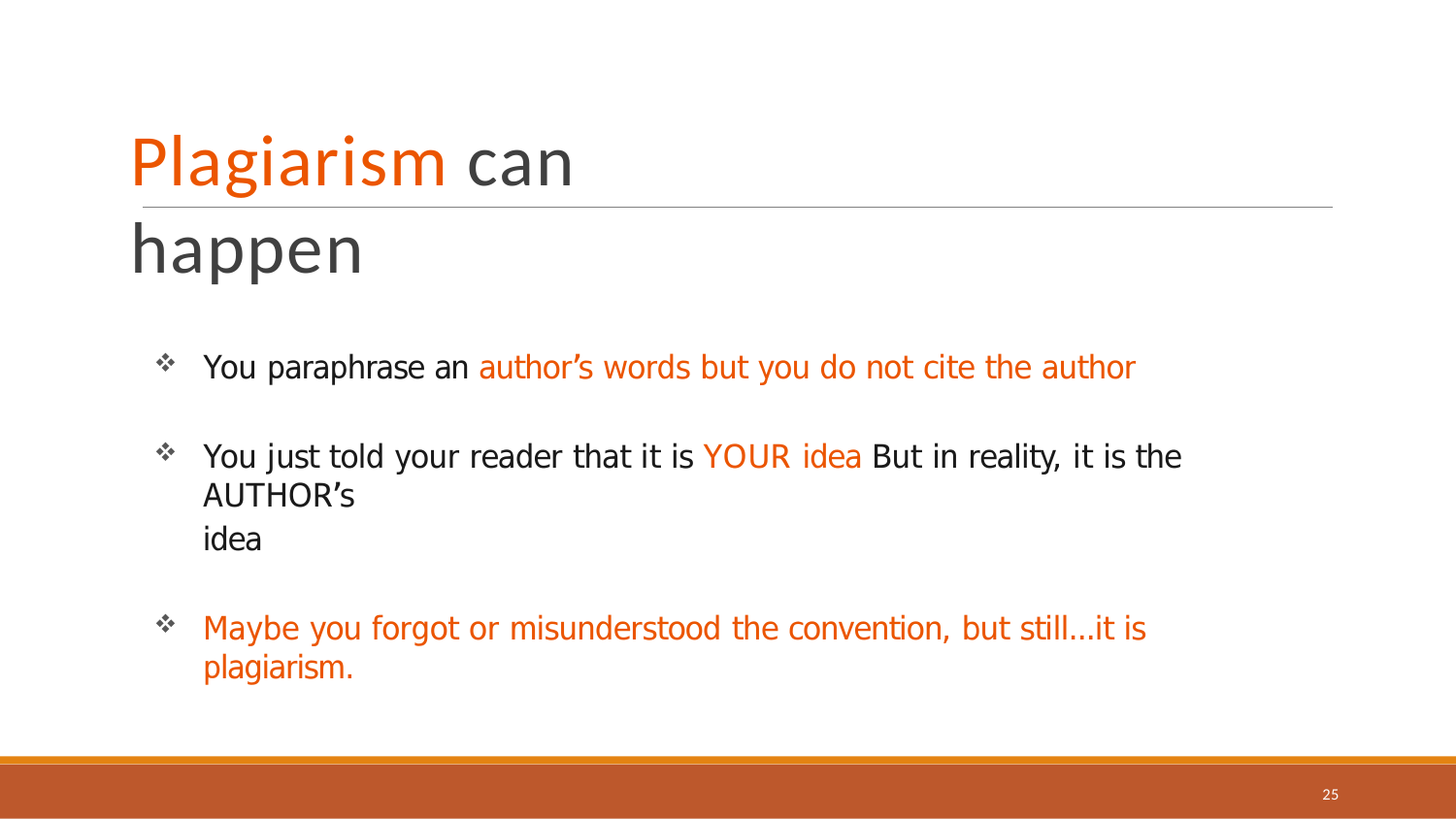

# Plagiarism can happen
You paraphrase an author’s words but you do not cite the author

You just told your reader that it is YOUR idea But in reality, it is the AUTHOR’s
idea

Maybe you forgot or misunderstood the convention, but still…it is plagiarism.
25